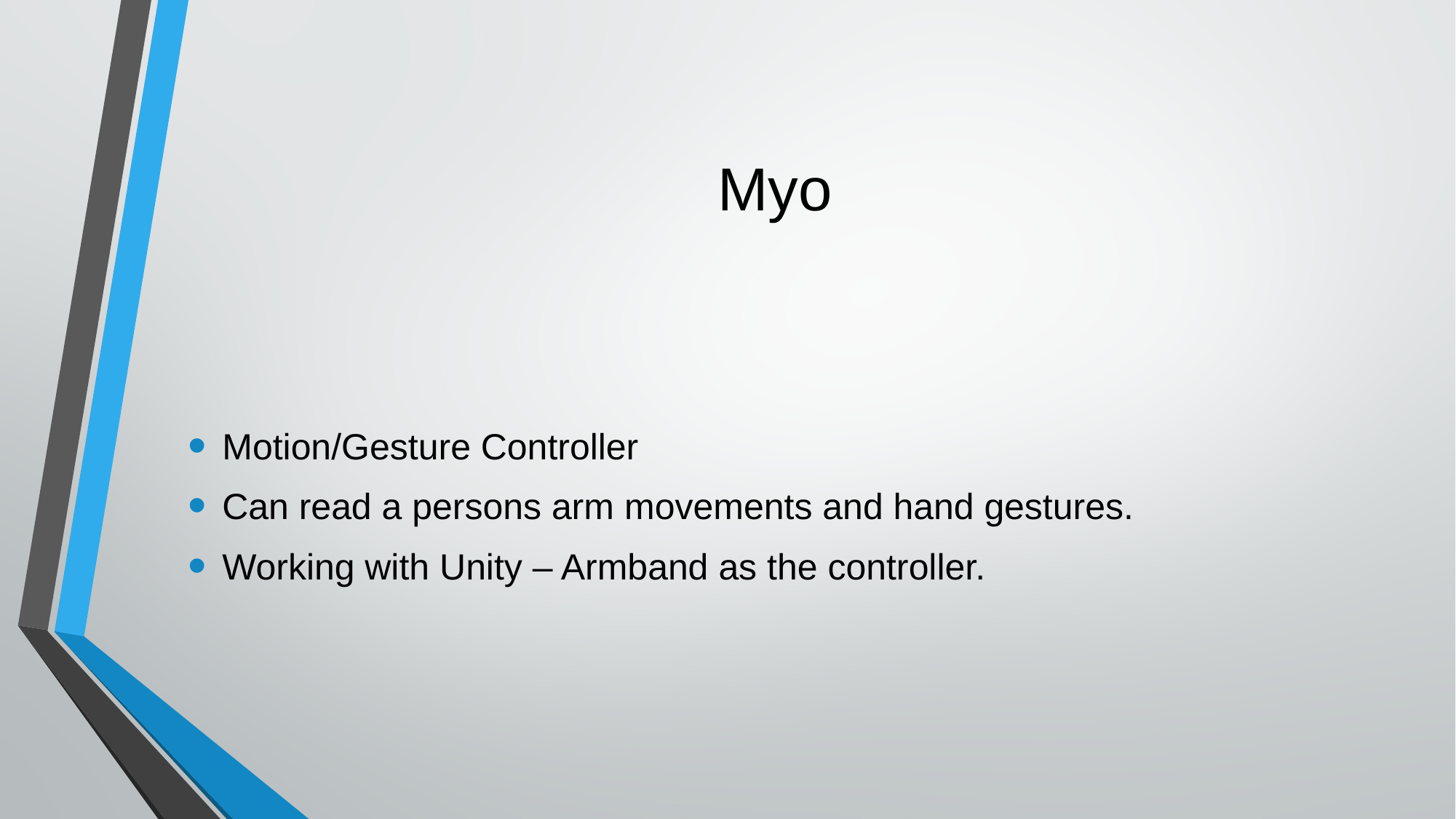

# Myo
Motion/Gesture Controller
Can read a persons arm movements and hand gestures.
Working with Unity – Armband as the controller.